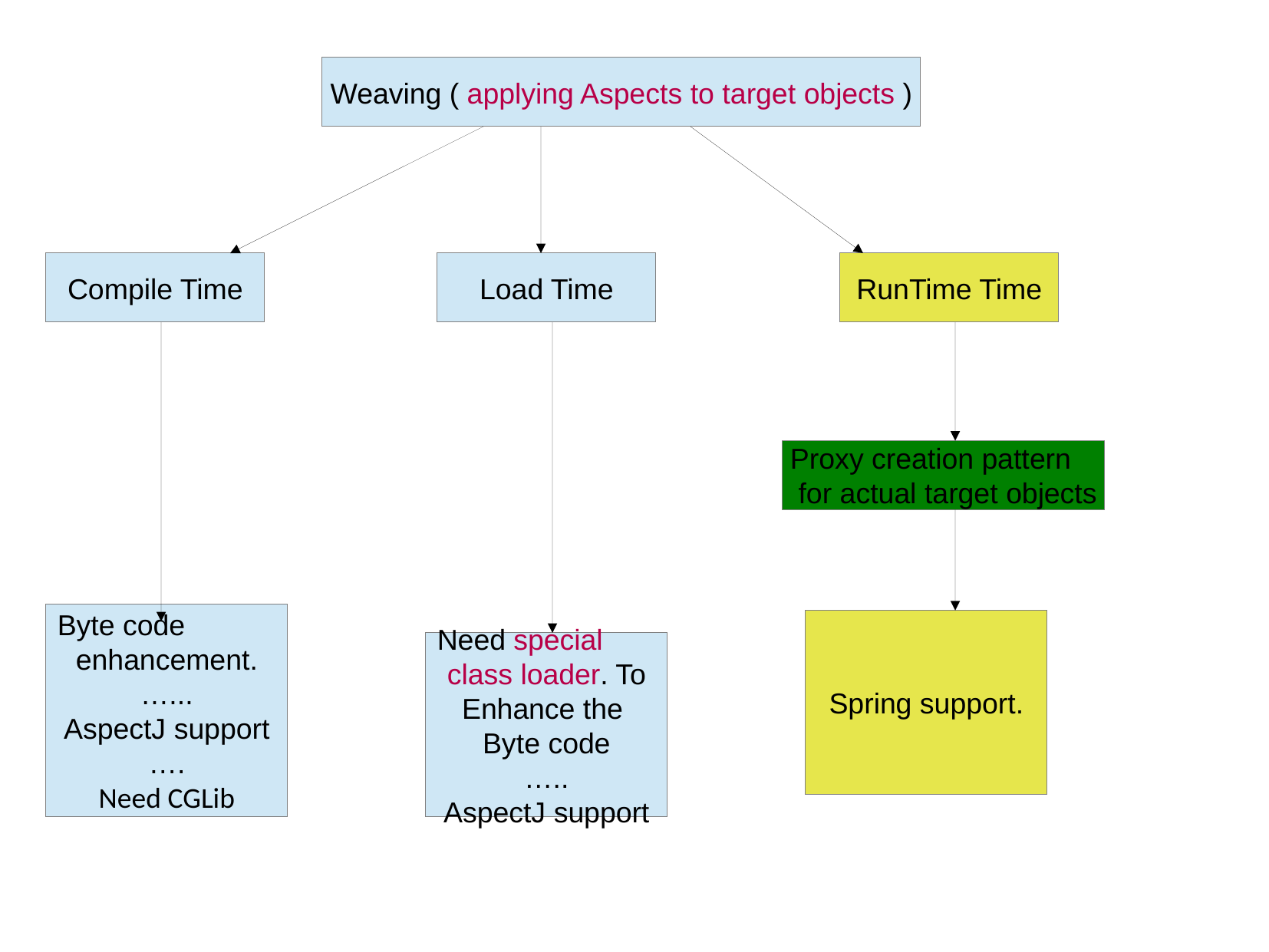

Weaving ( applying Aspects to target objects )

Compile Time
Load Time
RunTime Time

Proxy creation pattern
 for actual target objects

Byte code
enhancement.
…...
AspectJ support
….
Need CGLib
Spring support.
Need special
class loader. To
Enhance the
Byte code
…..
AspectJ support